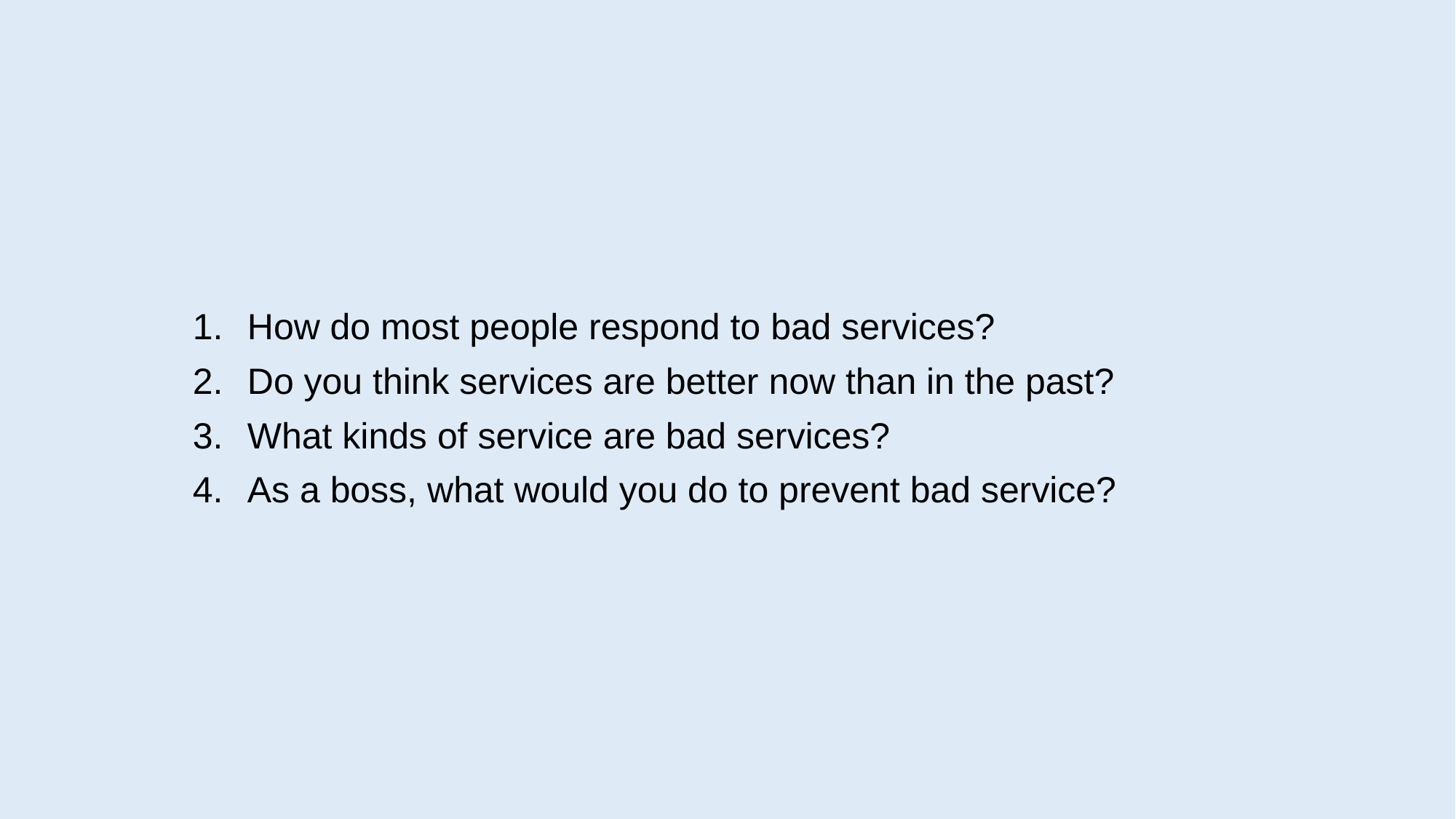

How do most people respond to bad services?
Do you think services are better now than in the past?
What kinds of service are bad services?
As a boss, what would you do to prevent bad service?